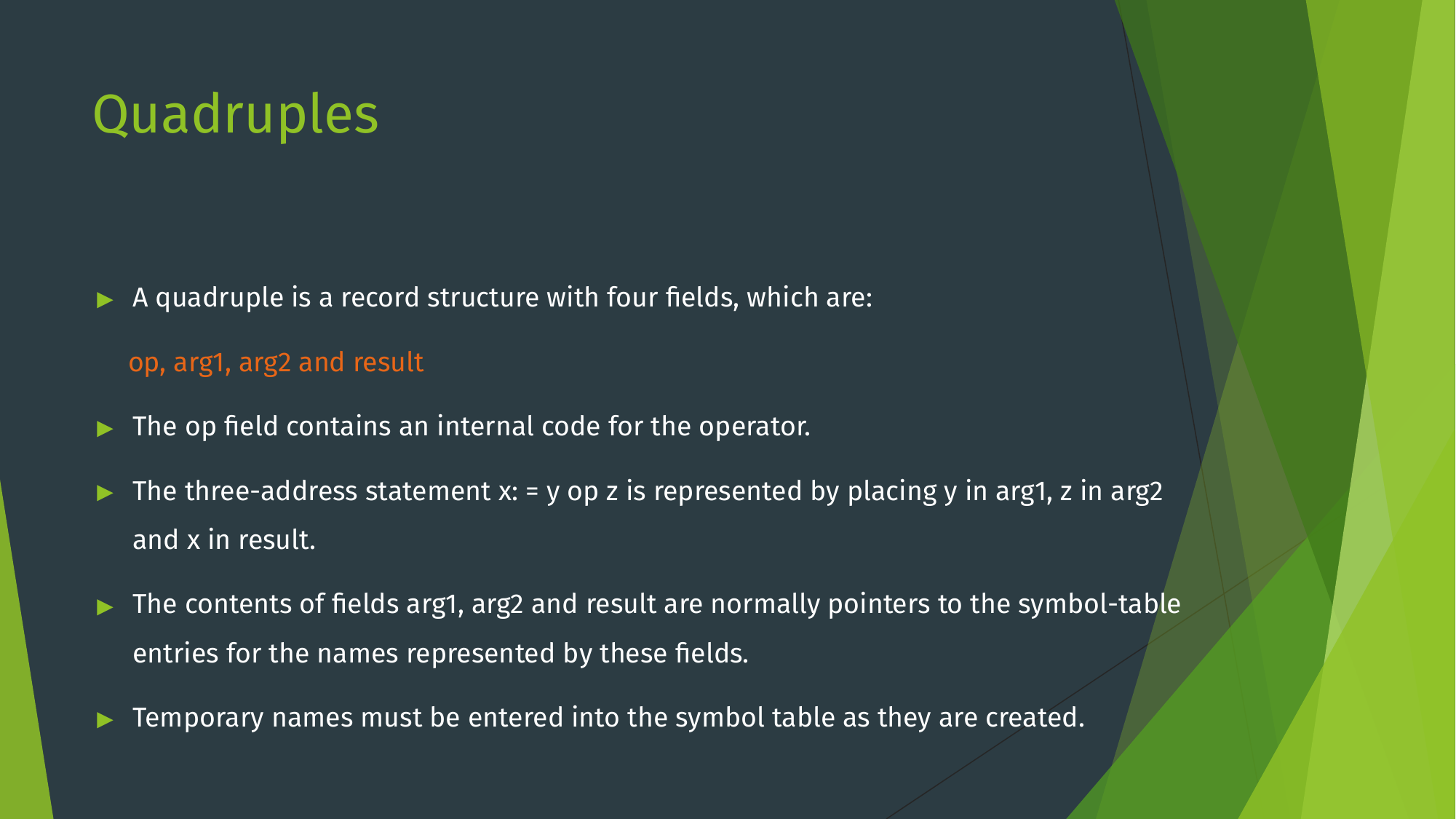

# Quadruples
A quadruple is a record structure with four fields, which are:
     op, arg1, arg2 and result
The op field contains an internal code for the operator.
The three-address statement x: = y op z is represented by placing y in arg1, z in arg2 and x in result.
The contents of fields arg1, arg2 and result are normally pointers to the symbol-table entries for the names represented by these fields.
Temporary names must be entered into the symbol table as they are created.